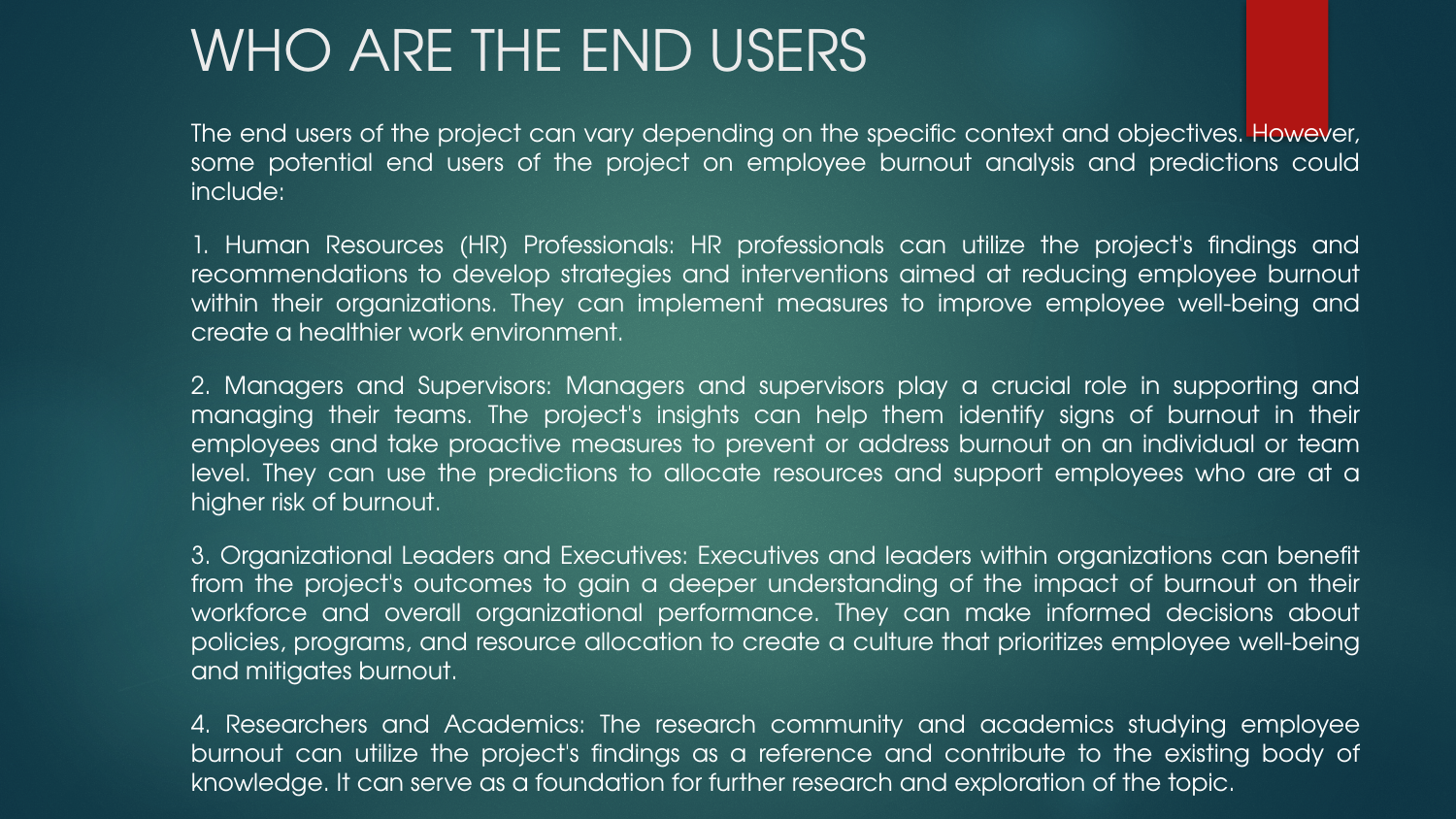

# WHO ARE THE END USERS
The end users of the project can vary depending on the specific context and objectives. However, some potential end users of the project on employee burnout analysis and predictions could include:
1. Human Resources (HR) Professionals: HR professionals can utilize the project's findings and recommendations to develop strategies and interventions aimed at reducing employee burnout within their organizations. They can implement measures to improve employee well-being and create a healthier work environment.
2. Managers and Supervisors: Managers and supervisors play a crucial role in supporting and managing their teams. The project's insights can help them identify signs of burnout in their employees and take proactive measures to prevent or address burnout on an individual or team level. They can use the predictions to allocate resources and support employees who are at a higher risk of burnout.
3. Organizational Leaders and Executives: Executives and leaders within organizations can benefit from the project's outcomes to gain a deeper understanding of the impact of burnout on their workforce and overall organizational performance. They can make informed decisions about policies, programs, and resource allocation to create a culture that prioritizes employee well-being and mitigates burnout.
4. Researchers and Academics: The research community and academics studying employee burnout can utilize the project's findings as a reference and contribute to the existing body of knowledge. It can serve as a foundation for further research and exploration of the topic.